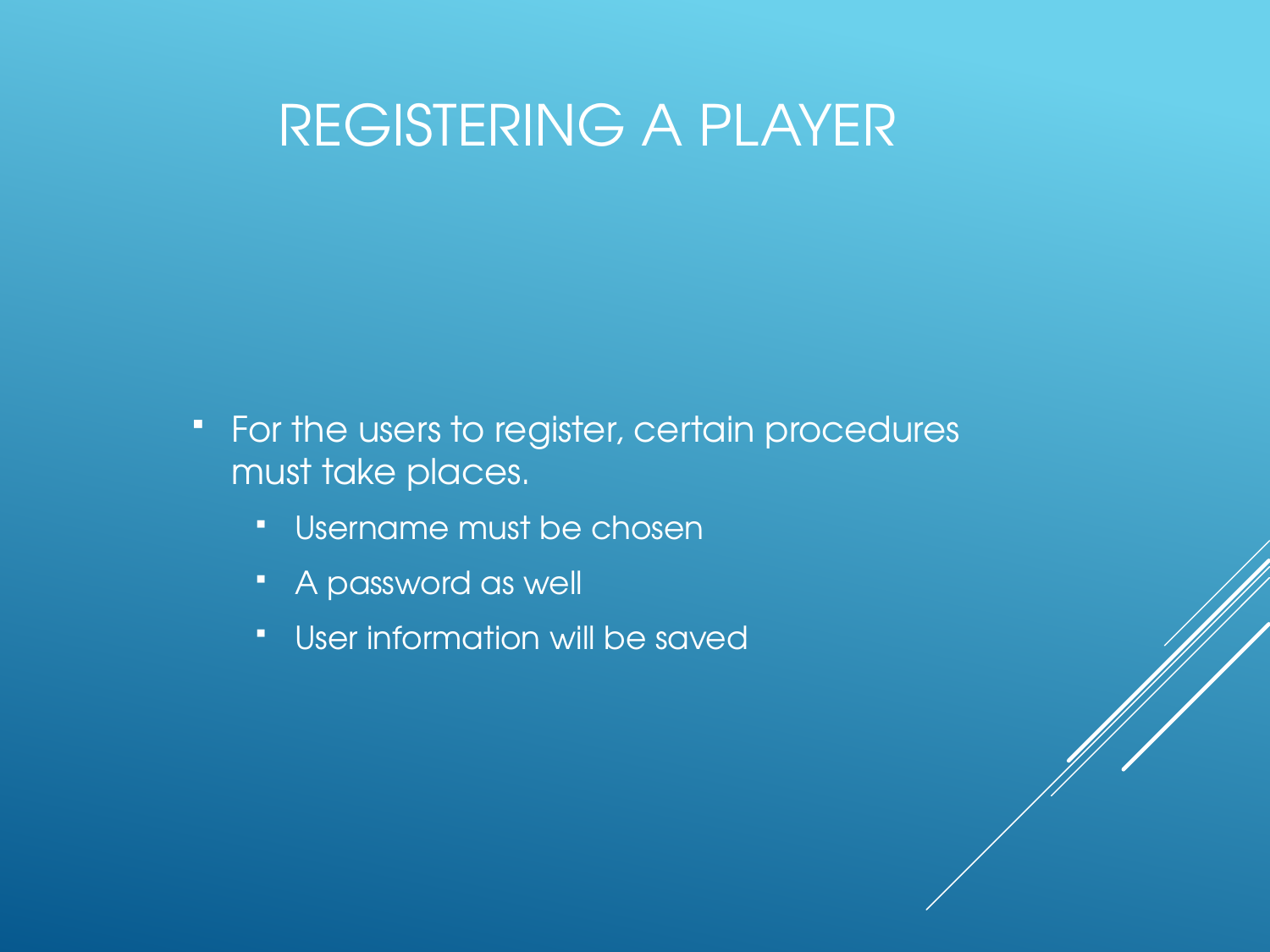

# Registering a player
For the users to register, certain procedures must take places.
Username must be chosen
A password as well
User information will be saved